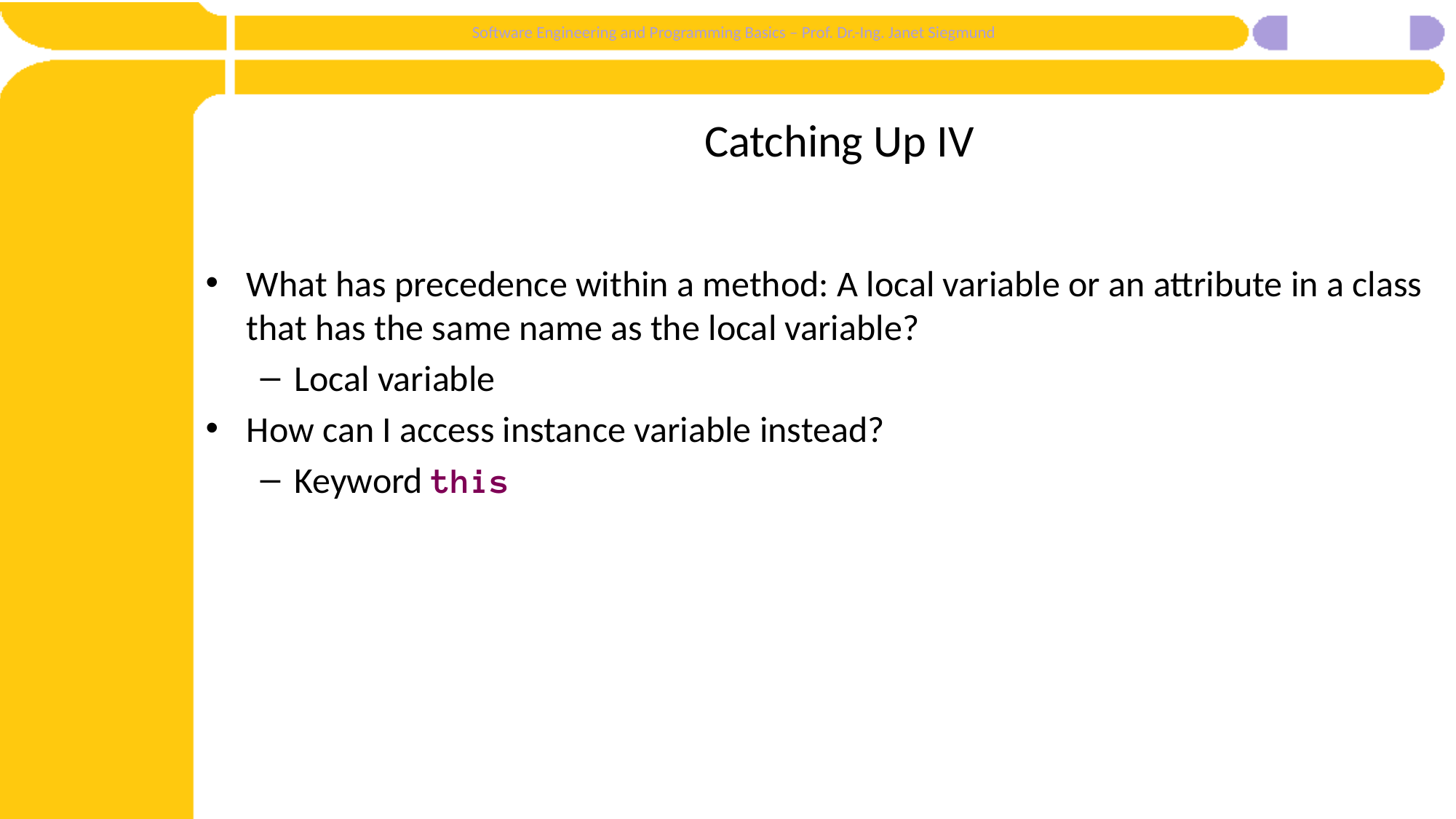

# Catching Up IV
What has precedence within a method: A local variable or an attribute in a class that has the same name as the local variable?
Local variable
How can I access instance variable instead?
Keyword this